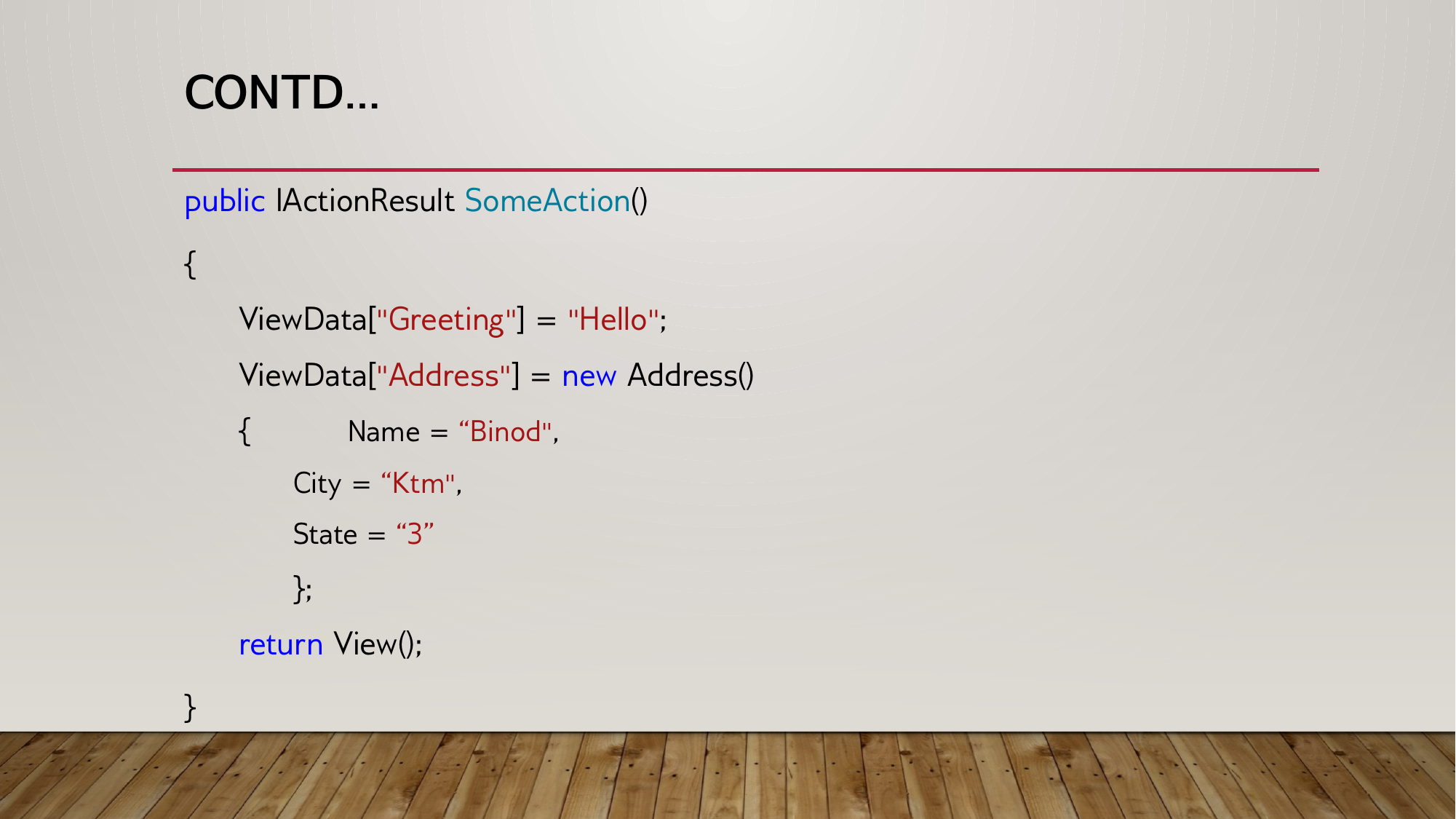

# Contd…
public IActionResult SomeAction()
{
ViewData["Greeting"] = "Hello";
ViewData["Address"] = new Address()
{ 	Name = “Binod",
City = “Ktm",
State = “3”
};
return View();
}